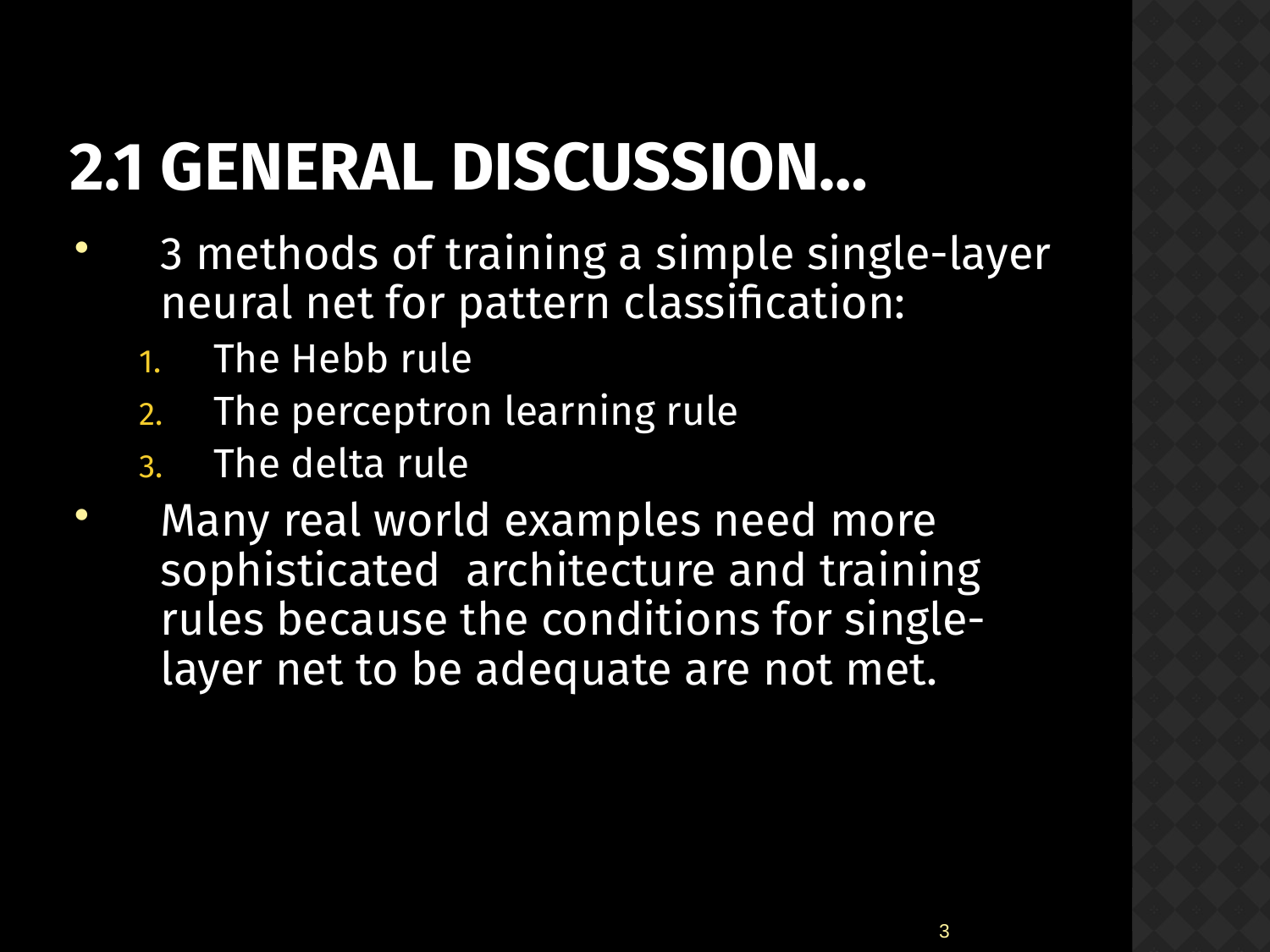

# 2.1 General Discussion…
3 methods of training a simple single-layer neural net for pattern classification:
The Hebb rule
The perceptron learning rule
The delta rule
Many real world examples need more sophisticated  architecture and training rules because the conditions for single-layer net to be adequate are not met.
3